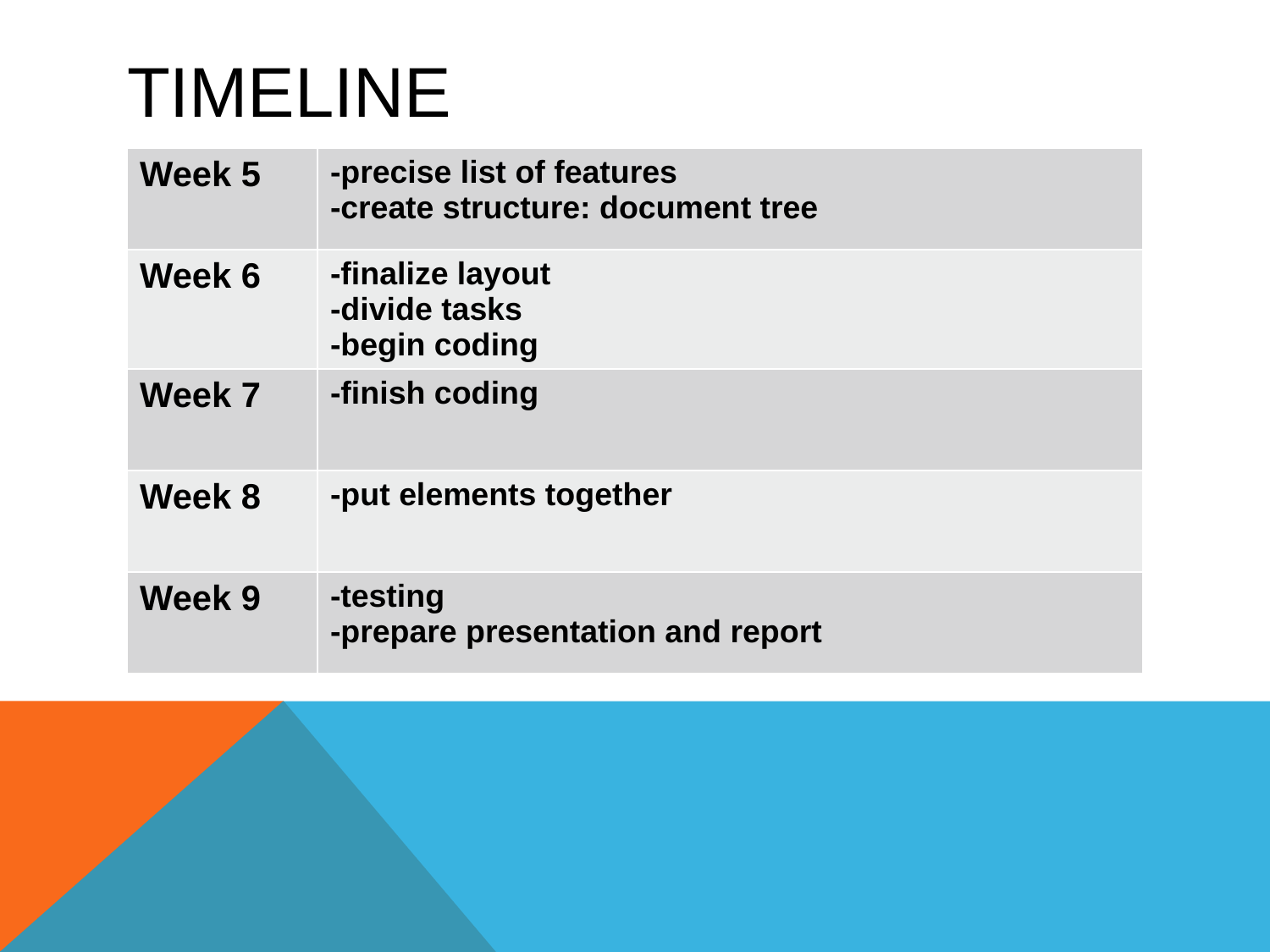

# TIMELINE
| Week 5 | -precise list of features -create structure: document tree |
| --- | --- |
| Week 6 | -finalize layout -divide tasks -begin coding |
| Week 7 | -finish coding |
| Week 8 | -put elements together |
| Week 9 | -testing -prepare presentation and report |